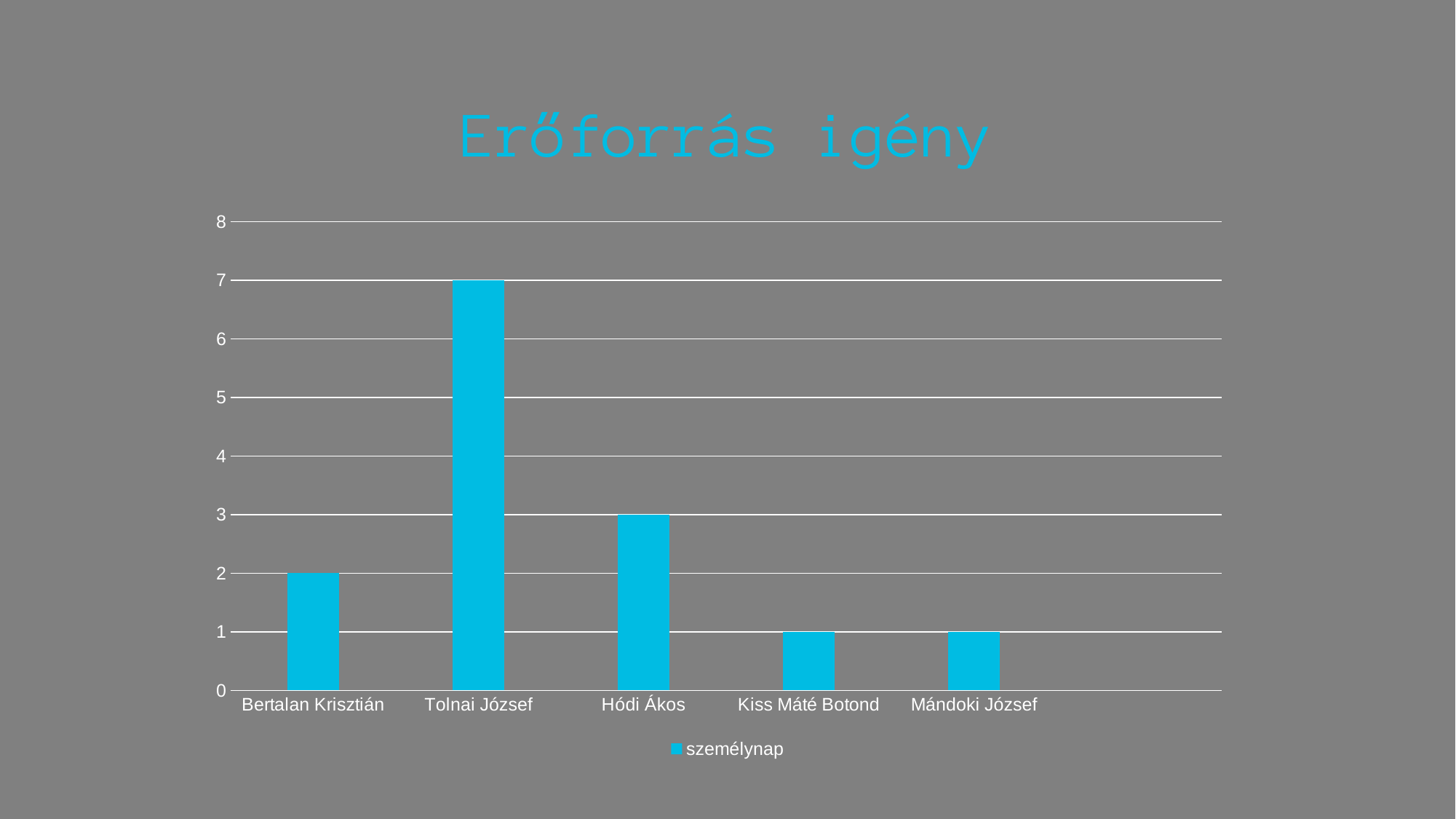

# Erőforrás igény

### Chart

| Category | személynap |
|---|---|
| Bertalan Krisztián | 2.0 |
| Tolnai József | 7.0 |
| Hódi Ákos | 3.0 |
| Kiss Máté Botond | 1.0 |
| Mándoki József | 1.0 |